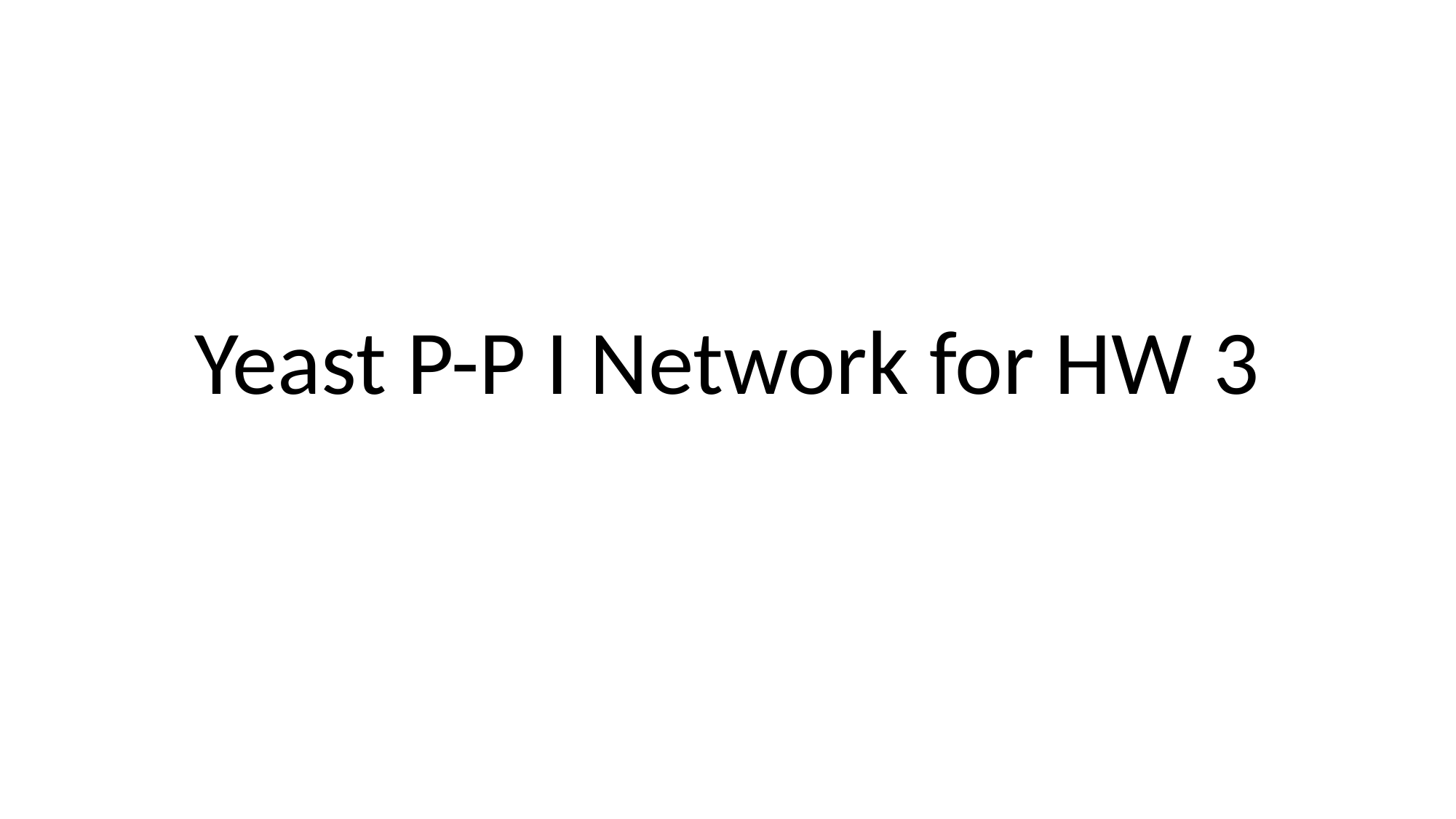

# Yeast P-P I Network for HW 3